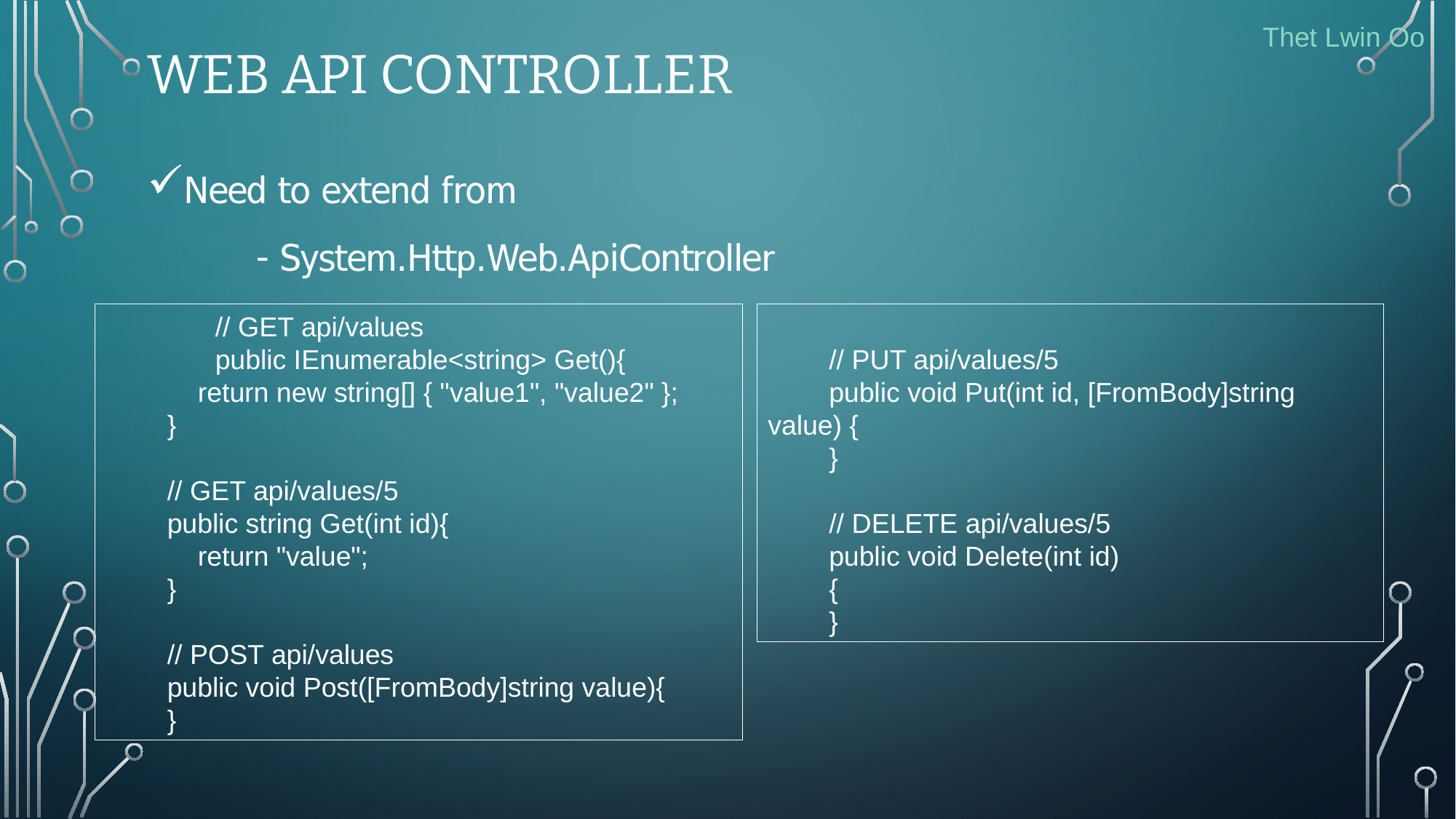

# Web api controller
Thet Lwin Oo
Need to extend from
	- System.Http.Web.ApiController

	// GET api/values
	public IEnumerable<string> Get(){
            return new string[] { "value1", "value2" };
        }

        // GET api/values/5
        public string Get(int id){
            return "value";
        }

        // POST api/values
        public void Post([FromBody]string value){
        }

        // PUT api/values/5
        public void Put(int id, [FromBody]string value) {
        }

        // DELETE api/values/5
        public void Delete(int id)
        {
        }